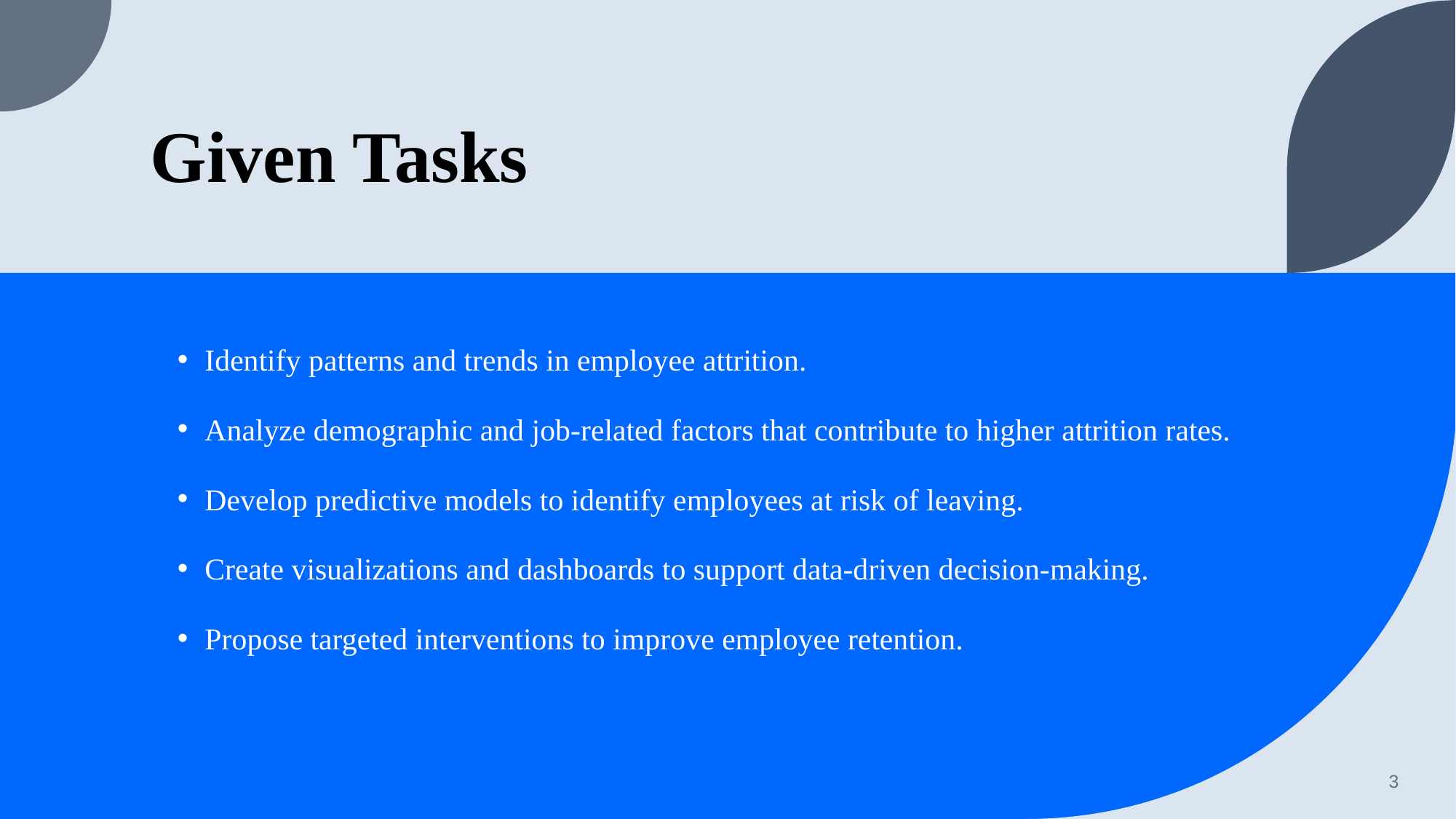

# Given Tasks
Identify patterns and trends in employee attrition.
Analyze demographic and job-related factors that contribute to higher attrition rates.
Develop predictive models to identify employees at risk of leaving.
Create visualizations and dashboards to support data-driven decision-making.
Propose targeted interventions to improve employee retention.

3